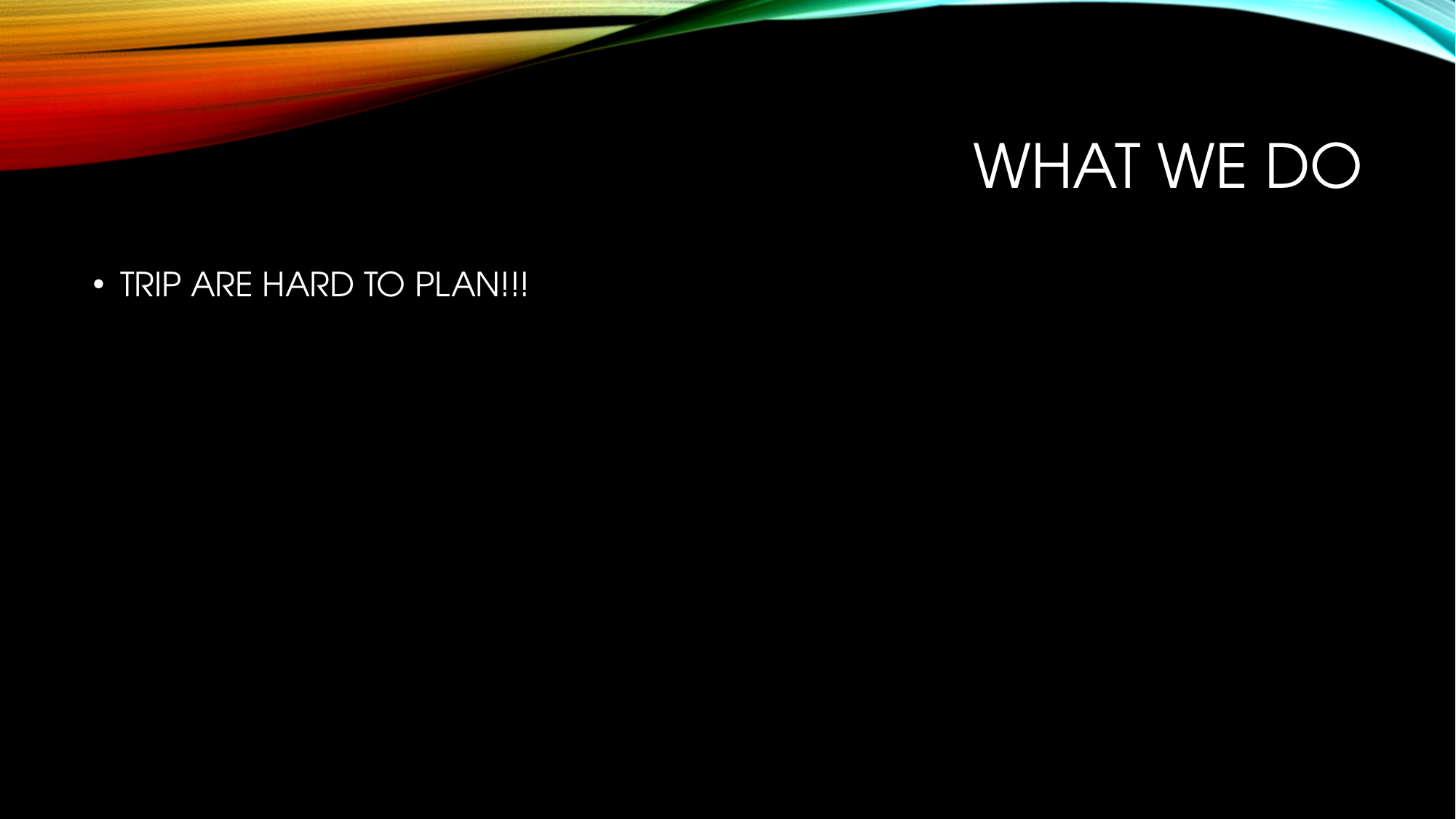

# What we do
TRIP ARE HARD TO PLAN!!!